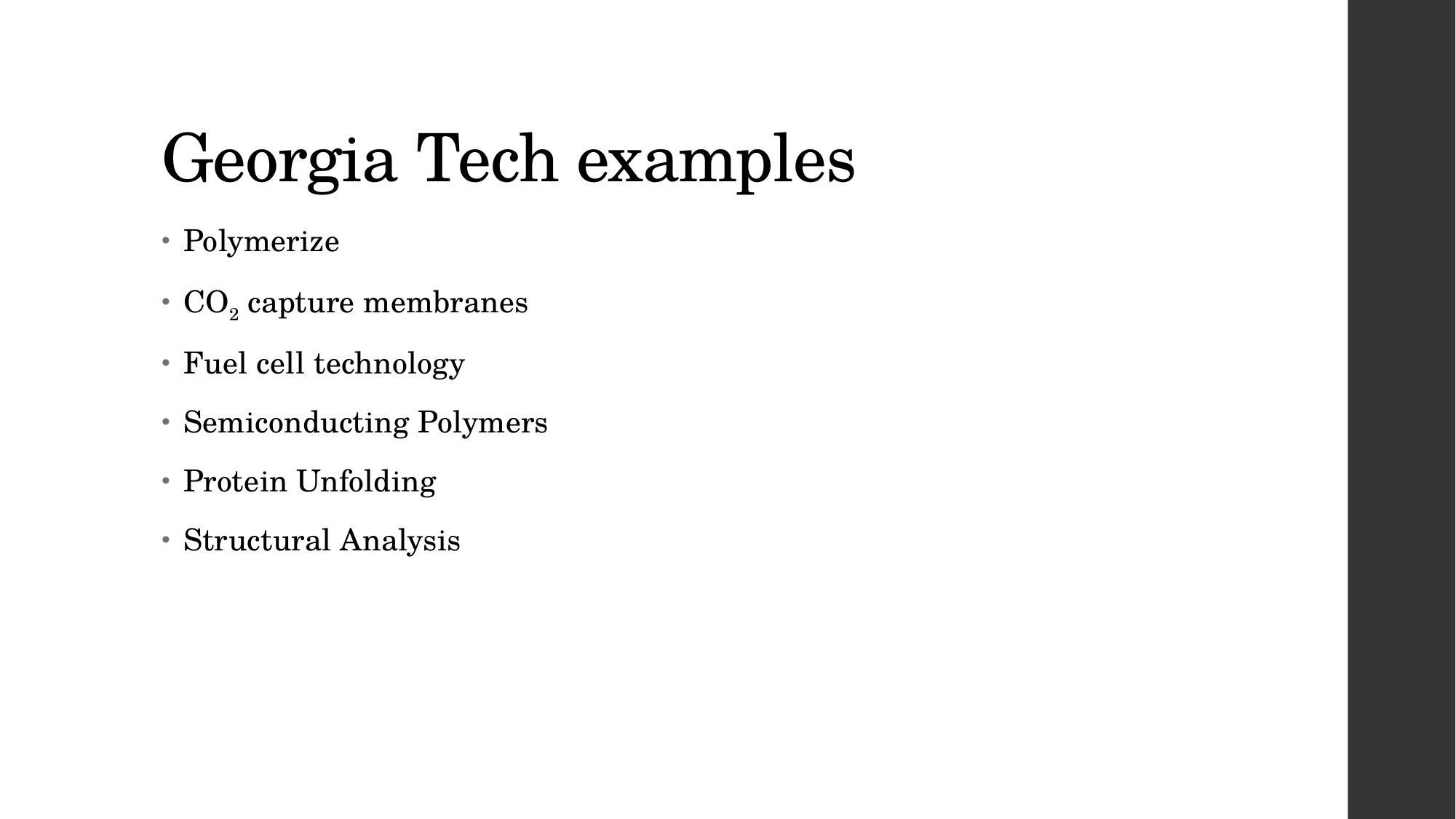

# Georgia Tech examples
Polymerize
CO2 capture membranes
Fuel cell technology
Semiconducting Polymers
Protein Unfolding
Structural Analysis